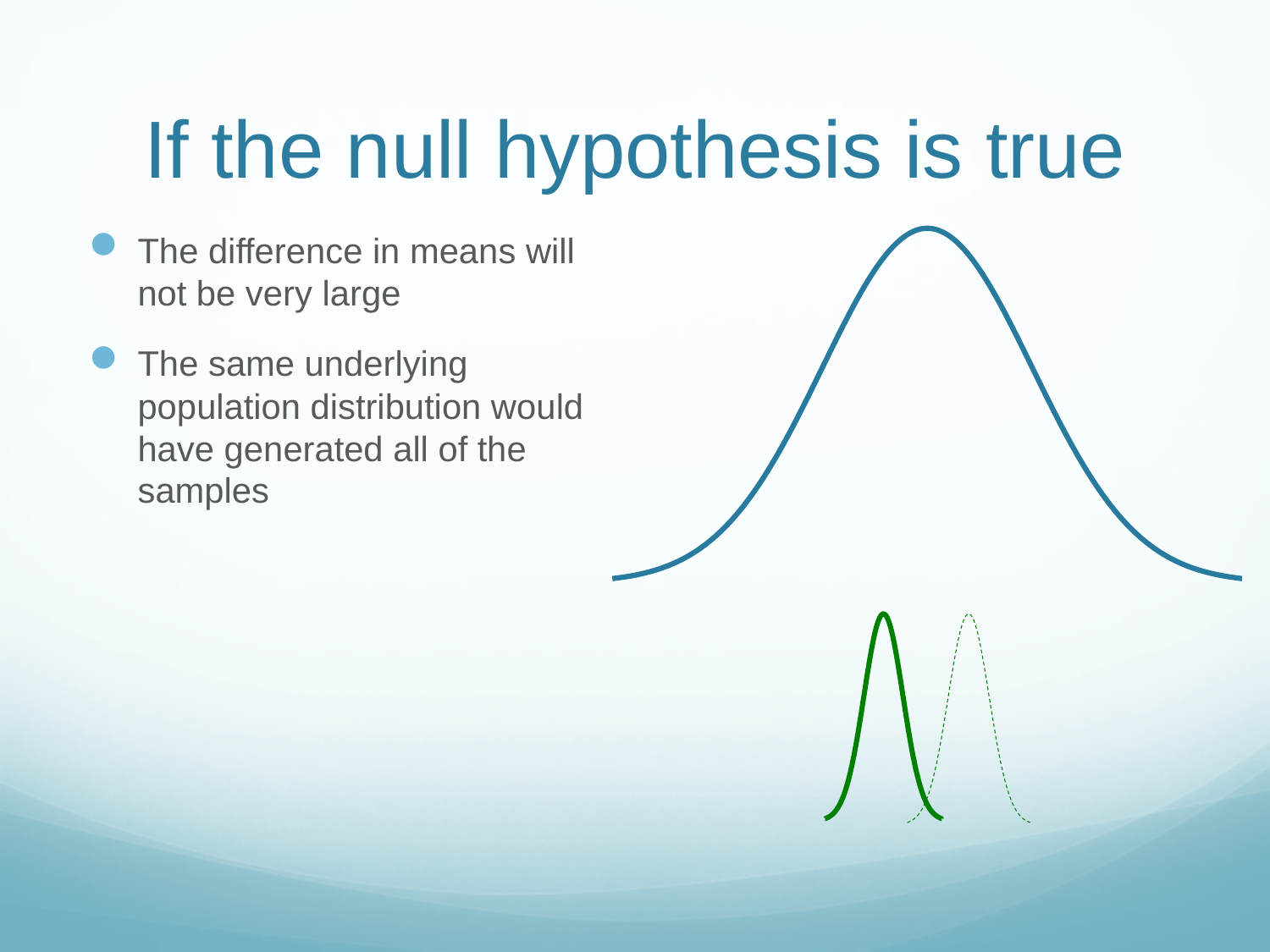

# If the null hypothesis is true

### Chart

| Category |  |
|---|---|
The difference in means will not be very large
The same underlying population distribution would have generated all of the samples

### Chart

| Category |  |
|---|---|

### Chart

| Category |  |
|---|---|